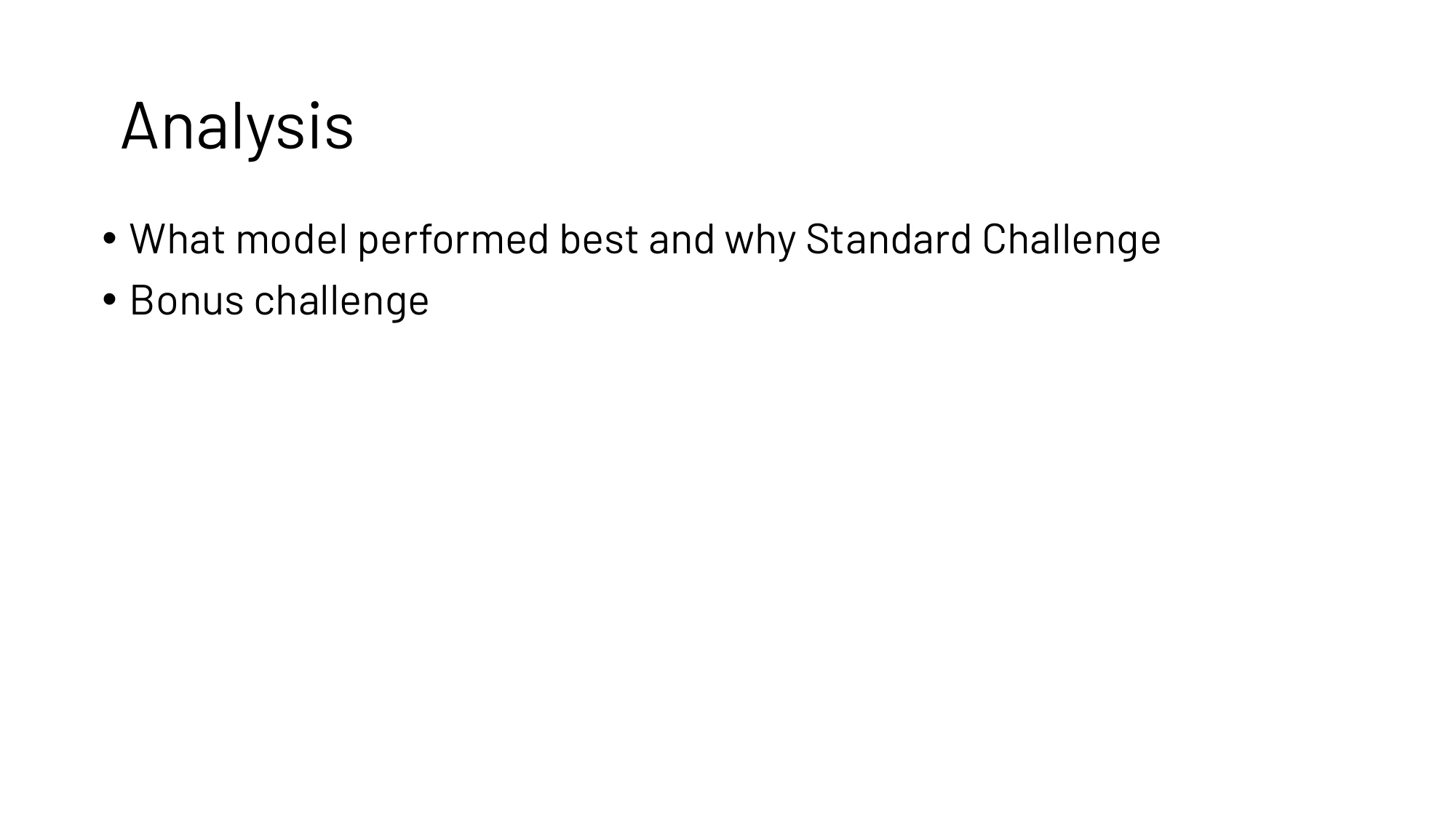

# Analysis
What model performed best and why Standard Challenge
Bonus challenge